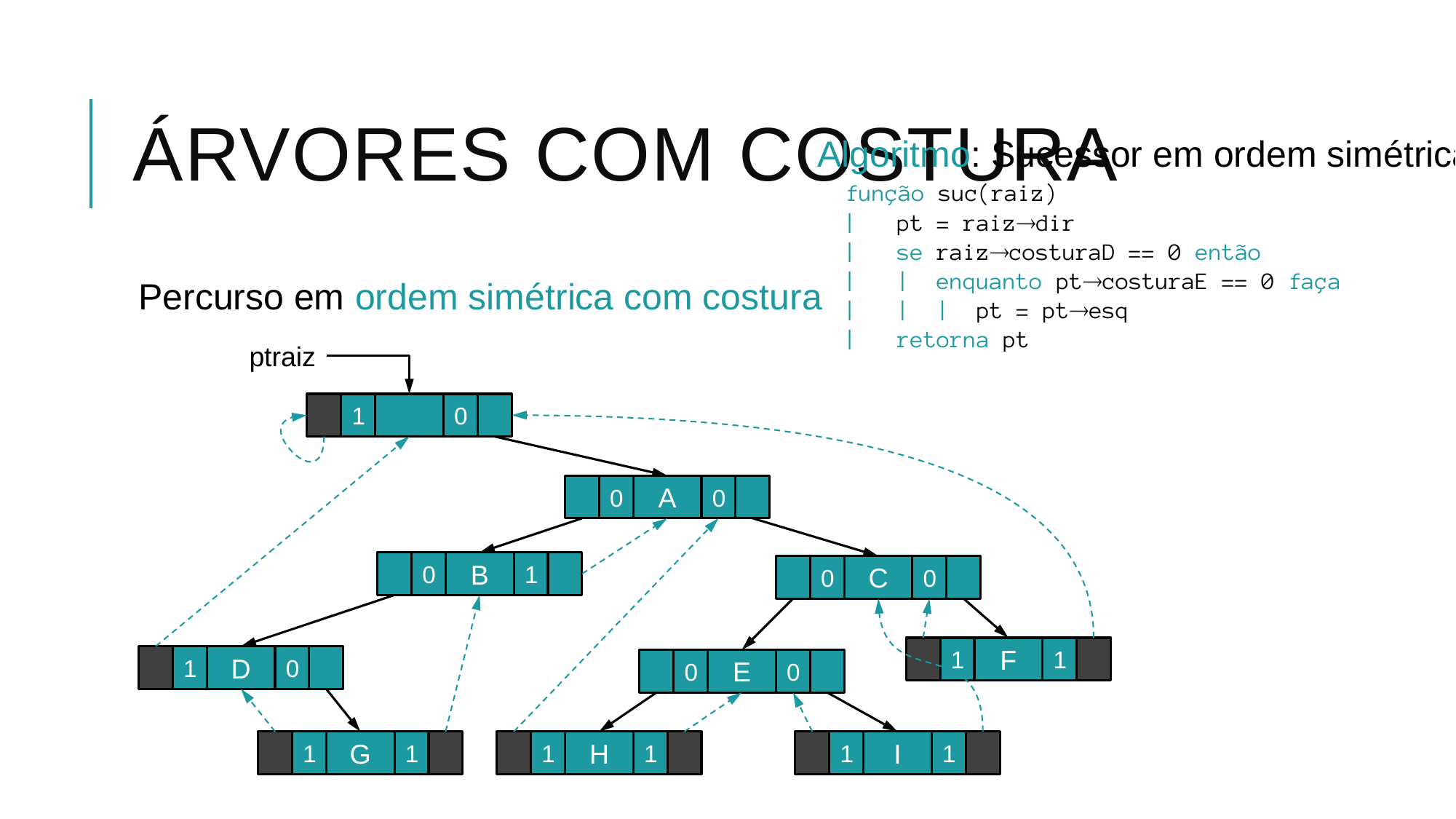

# Árvores com Costura
Algoritmo: Sucessor em ordem simétrica
  função suc(raiz)
  |   pt = raiz→dir
  |   se raiz→costuraD == 0 então
  |   |  enquanto pt→costuraE == 0 faça
  |   |  |  pt = pt→esq
  |   retorna pt
Percurso em ordem simétrica com costura
ptraiz

1

0

0
A
0

0
B
1

0
C
0

1
F
1

1
D
0

0
E
0

1
G
1

1
H
λ
1

1
I
1